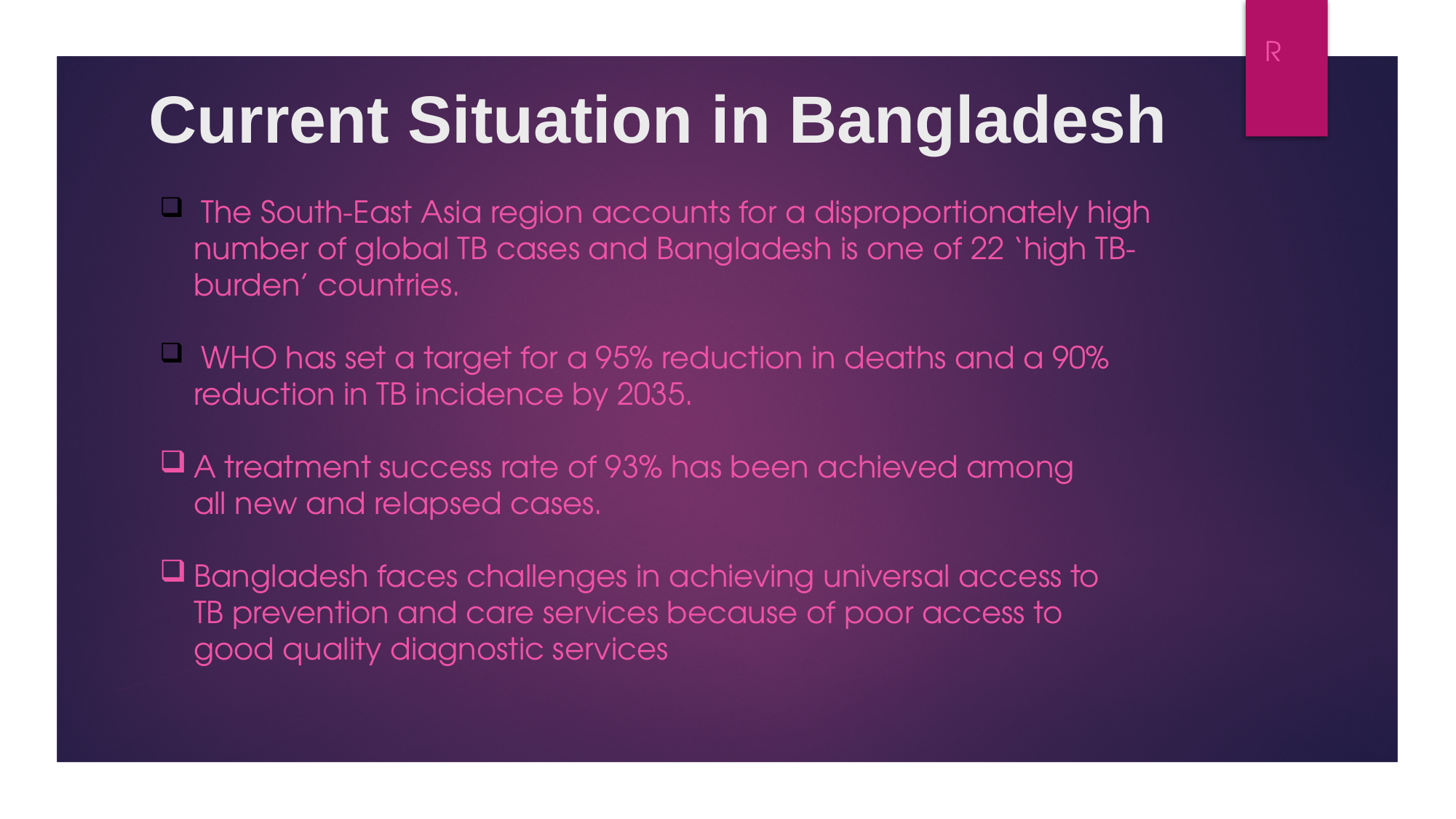

r
# Current Situation in Bangladesh
 The South-East Asia region accounts for a disproportionately high number of global TB cases and Bangladesh is one of 22 ‘high TB-burden’ countries.
 WHO has set a target for a 95% reduction in deaths and a 90% reduction in TB incidence by 2035.
A treatment success rate of 93% has been achieved among all new and relapsed cases.
Bangladesh faces challenges in achieving universal access to TB prevention and care services because of poor access to good quality diagnostic services